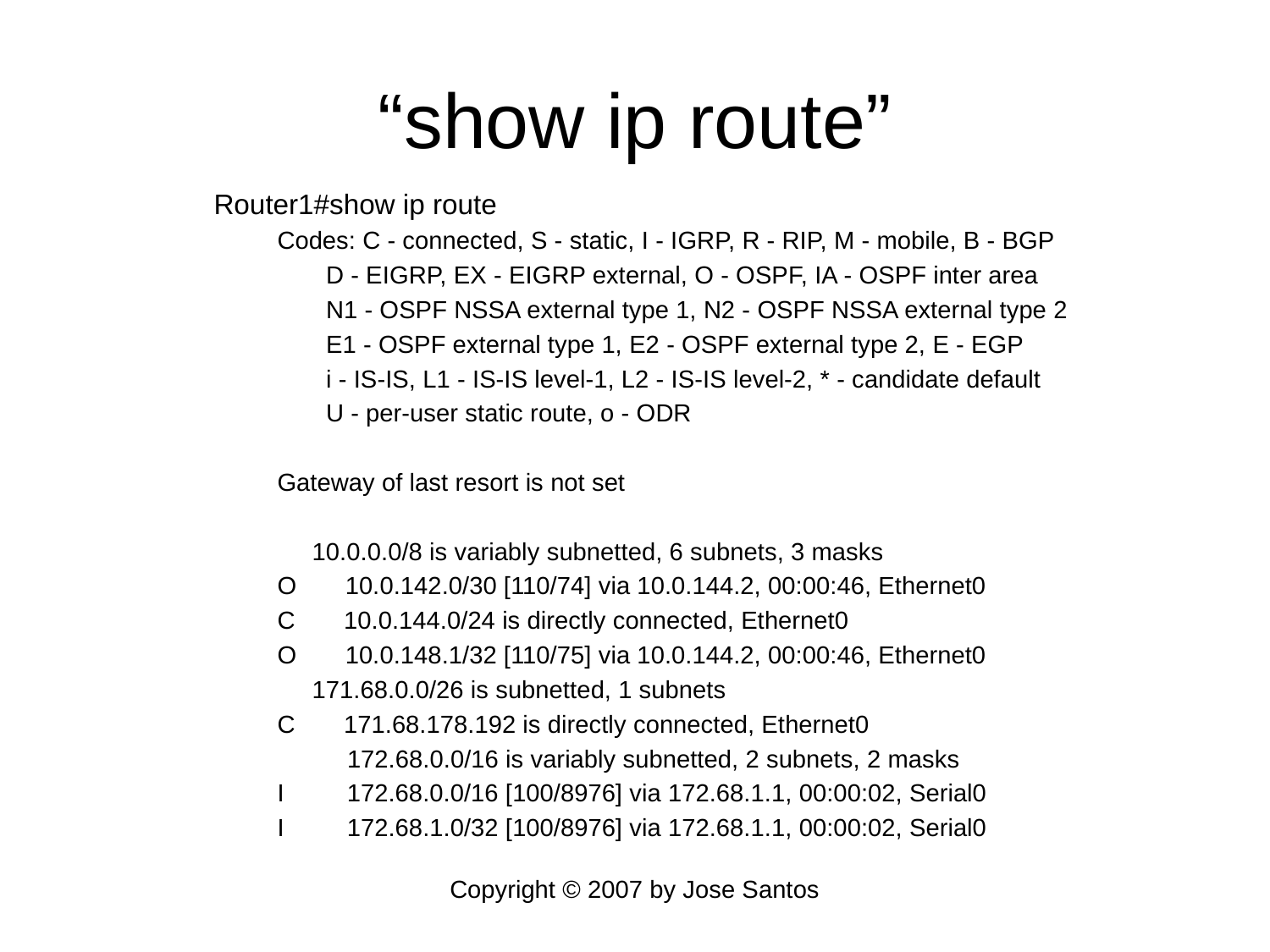

# “show ip route”
Router1#show ip route
Codes: C - connected, S - static, I - IGRP, R - RIP, M - mobile, B - BGP
       D - EIGRP, EX - EIGRP external, O - OSPF, IA - OSPF inter area
       N1 - OSPF NSSA external type 1, N2 - OSPF NSSA external type 2
       E1 - OSPF external type 1, E2 - OSPF external type 2, E - EGP
       i - IS-IS, L1 - IS-IS level-1, L2 - IS-IS level-2, * - candidate default
       U - per-user static route, o - ODR

Gateway of last resort is not set

     10.0.0.0/8 is variably subnetted, 6 subnets, 3 masks
O       10.0.142.0/30 [110/74] via 10.0.144.2, 00:00:46, Ethernet0
C       10.0.144.0/24 is directly connected, Ethernet0
O       10.0.148.1/32 [110/75] via 10.0.144.2, 00:00:46, Ethernet0
     171.68.0.0/26 is subnetted, 1 subnets
C       171.68.178.192 is directly connected, Ethernet0
          172.68.0.0/16 is variably subnetted, 2 subnets, 2 masks
I         172.68.0.0/16 [100/8976] via 172.68.1.1, 00:00:02, Serial0
I         172.68.1.0/32 [100/8976] via 172.68.1.1, 00:00:02, Serial0

Copyright © 2007 by Jose Santos